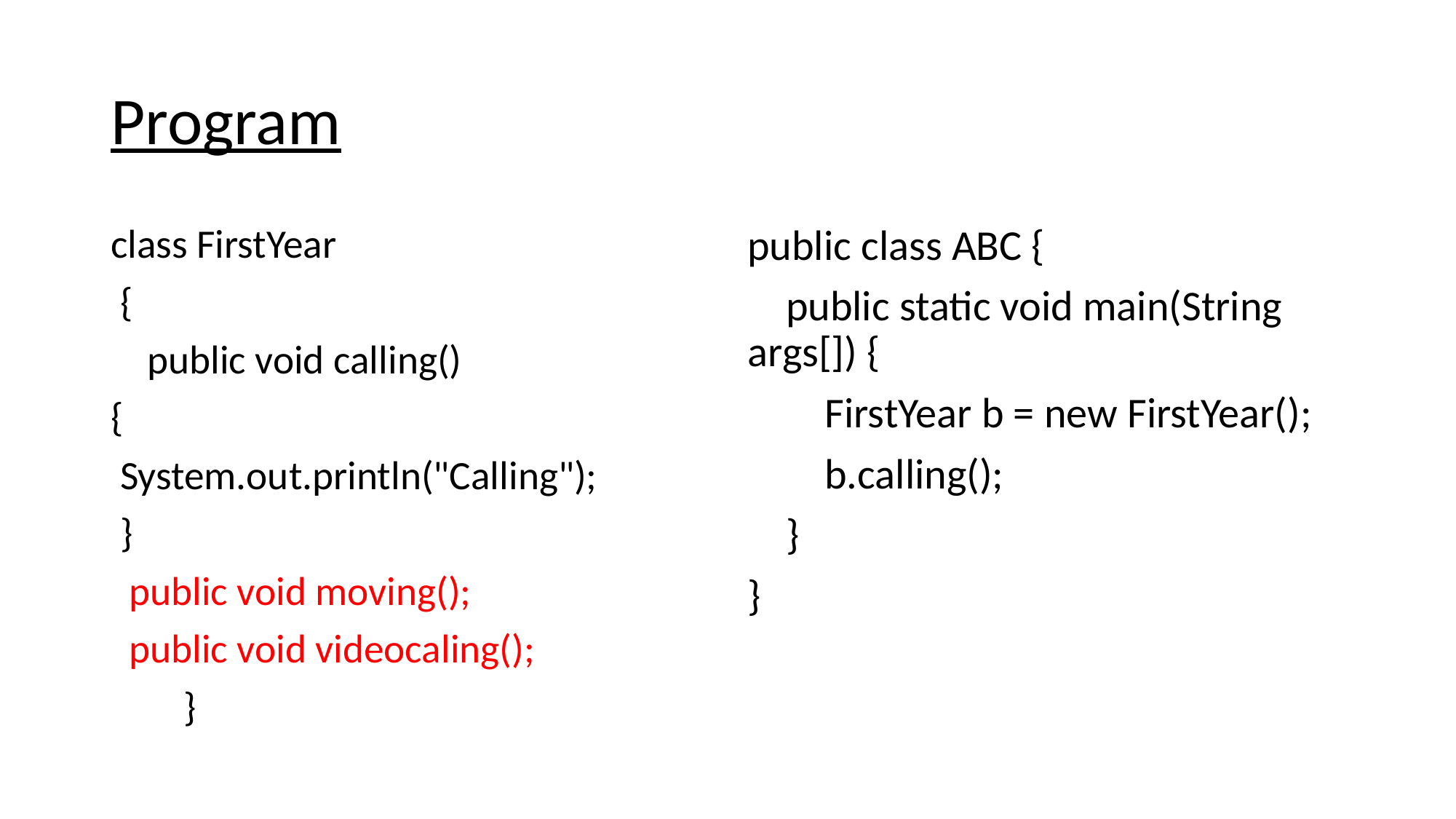

# Program
class FirstYear
 {
    public void calling()
{
 System.out.println("Calling");
 }
  public void moving();
  public void videocaling();
        }
public class ABC {
    public static void main(String args[]) {
        FirstYear b = new FirstYear();
        b.calling();
    }
}